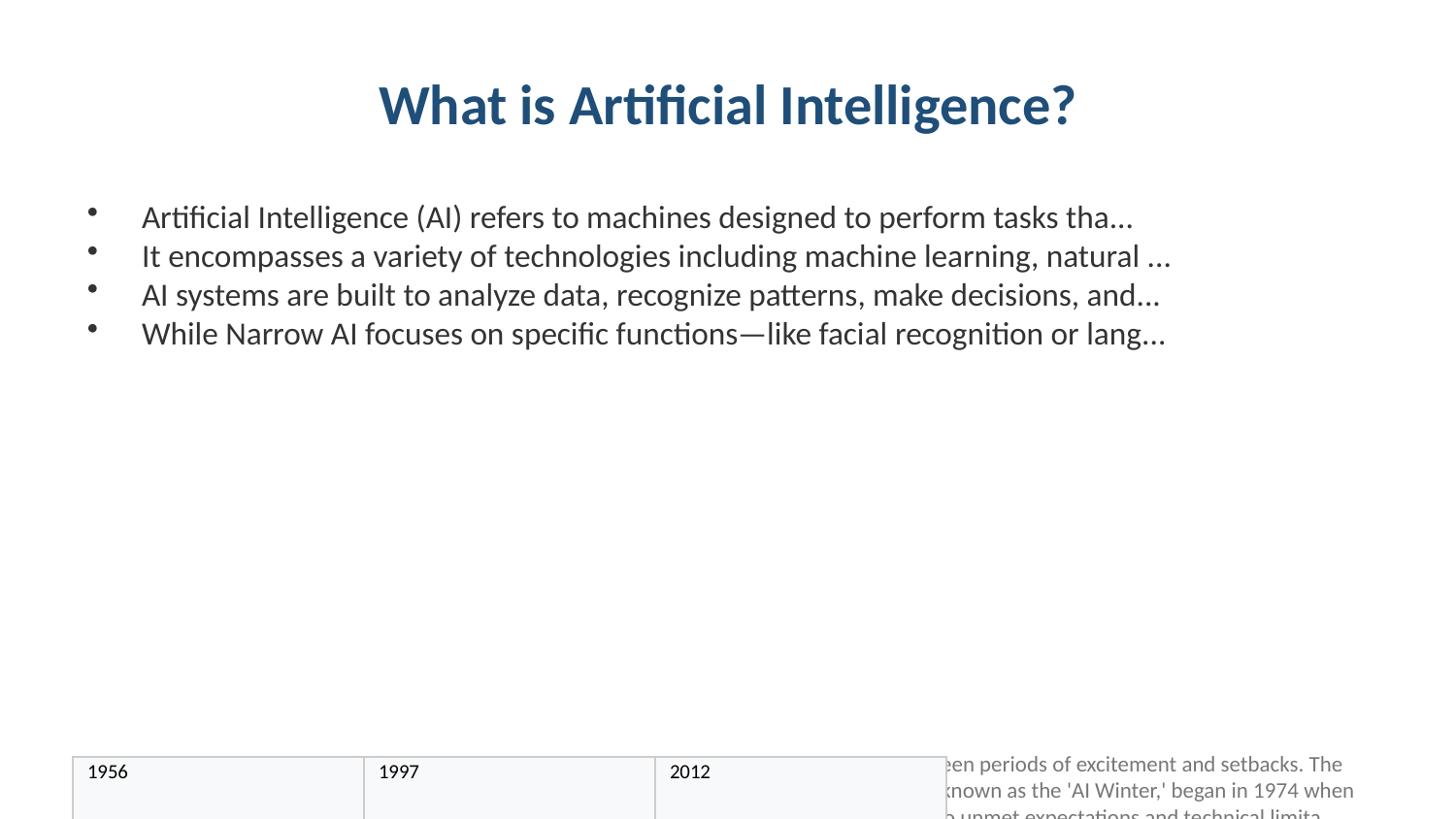

What is Artificial Intelligence?
Artificial Intelligence (AI) refers to machines designed to perform tasks tha...
It encompasses a variety of technologies including machine learning, natural ...
AI systems are built to analyze data, recognize patterns, make decisions, and...
While Narrow AI focuses on specific functions—like facial recognition or lang...
Artificial Intelligence (AI) is a branch of computer science focused on creat...
These tasks include reasoning, learning from experience, understanding natura...
AI integrates multiple disciplines such as mathematics, neuroscience, and eng...
The history of AI has seen periods of excitement and setbacks. The first major downturn, known as the 'AI Winter,' began in 1974 when funding dried up due to unmet expectations and technical limita...
| 1956 | 1997 | 2012 |
| --- | --- | --- |
| 1 | 2 | 5 |
Page 1 of 3 | Credits: AIEdTech